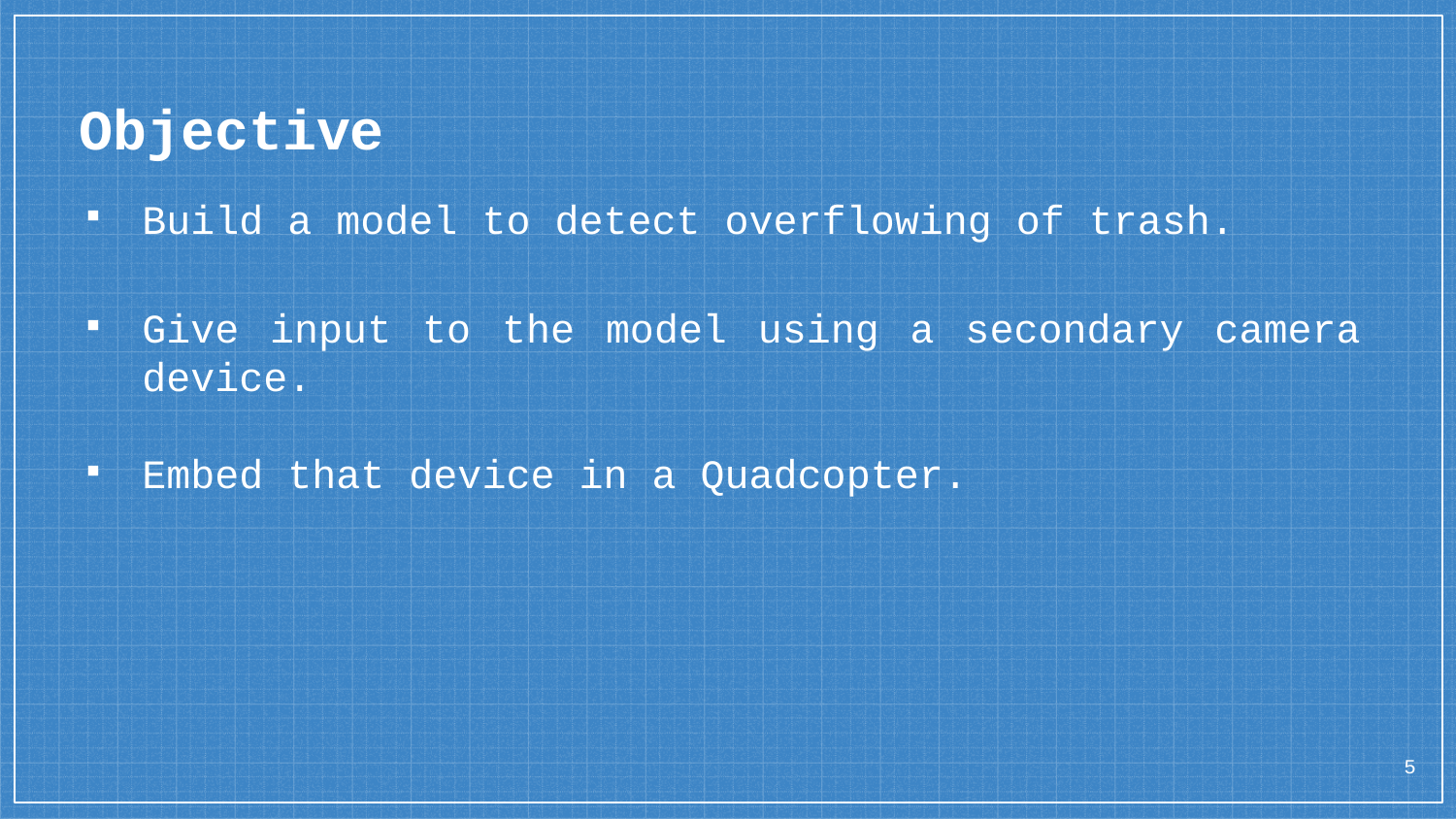

# Objective
Build a model to detect overflowing of trash.

Give input to the model using a secondary camera device.

Embed that device in a Quadcopter.

5